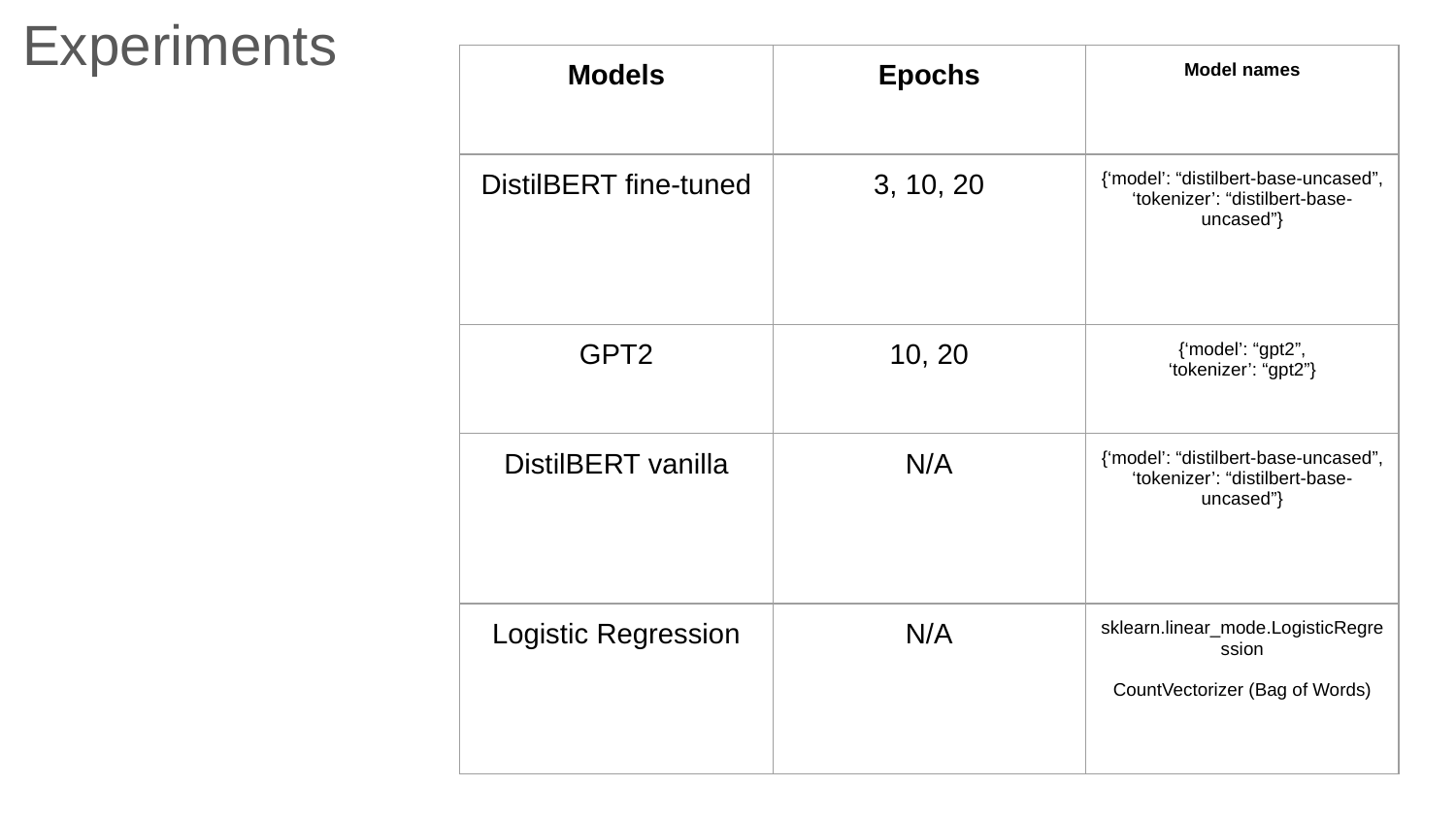

Experiments
| Models | Epochs | Model names |
| --- | --- | --- |
| DistilBERT fine-tuned | 3, 10, 20 | {‘model’: “distilbert-base-uncased”, ‘tokenizer’: “distilbert-base-uncased”} |
| GPT2 | 10, 20 | {‘model’: “gpt2”, ‘tokenizer’: “gpt2”} |
| DistilBERT vanilla | N/A | {‘model’: “distilbert-base-uncased”, ‘tokenizer’: “distilbert-base-uncased”} |
| Logistic Regression | N/A | sklearn.linear\_mode.LogisticRegression CountVectorizer (Bag of Words) |